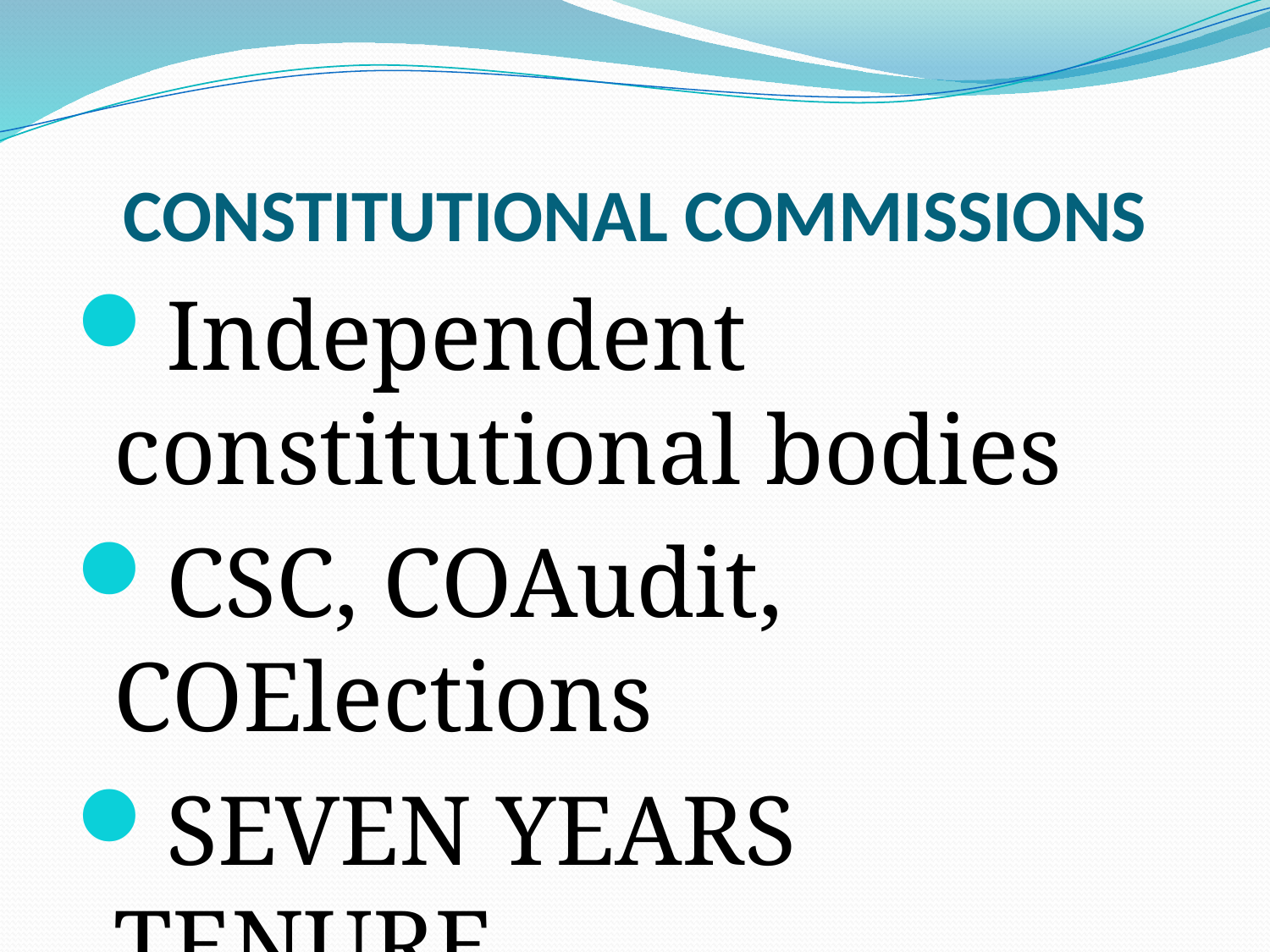

# CONSTITUTIONAL COMMISSIONS
Independent constitutional bodies
CSC, COAudit, COElections
SEVEN YEARS TENURE